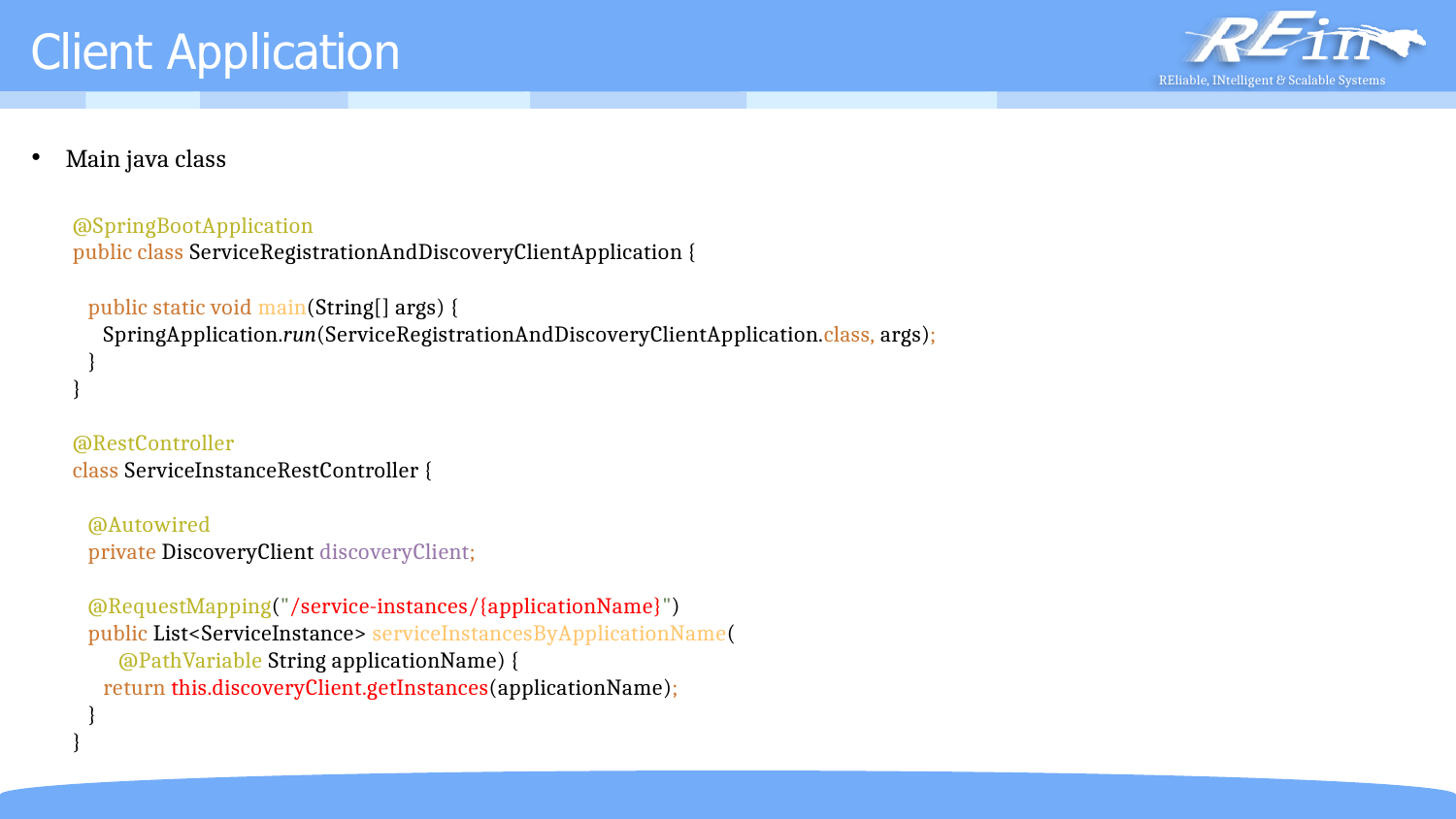

# Client Application
Main java class

@SpringBootApplication
public class ServiceRegistrationAndDiscoveryClientApplication {
   public static void main(String[] args) {
      SpringApplication.run(ServiceRegistrationAndDiscoveryClientApplication.class, args);
   }
}
@RestController
class ServiceInstanceRestController {
   @Autowired
   private DiscoveryClient discoveryClient;
   @RequestMapping("/service-instances/{applicationName}")
   public List<ServiceInstance> serviceInstancesByApplicationName(
         @PathVariable String applicationName) {
      return this.discoveryClient.getInstances(applicationName);
   }
}
23